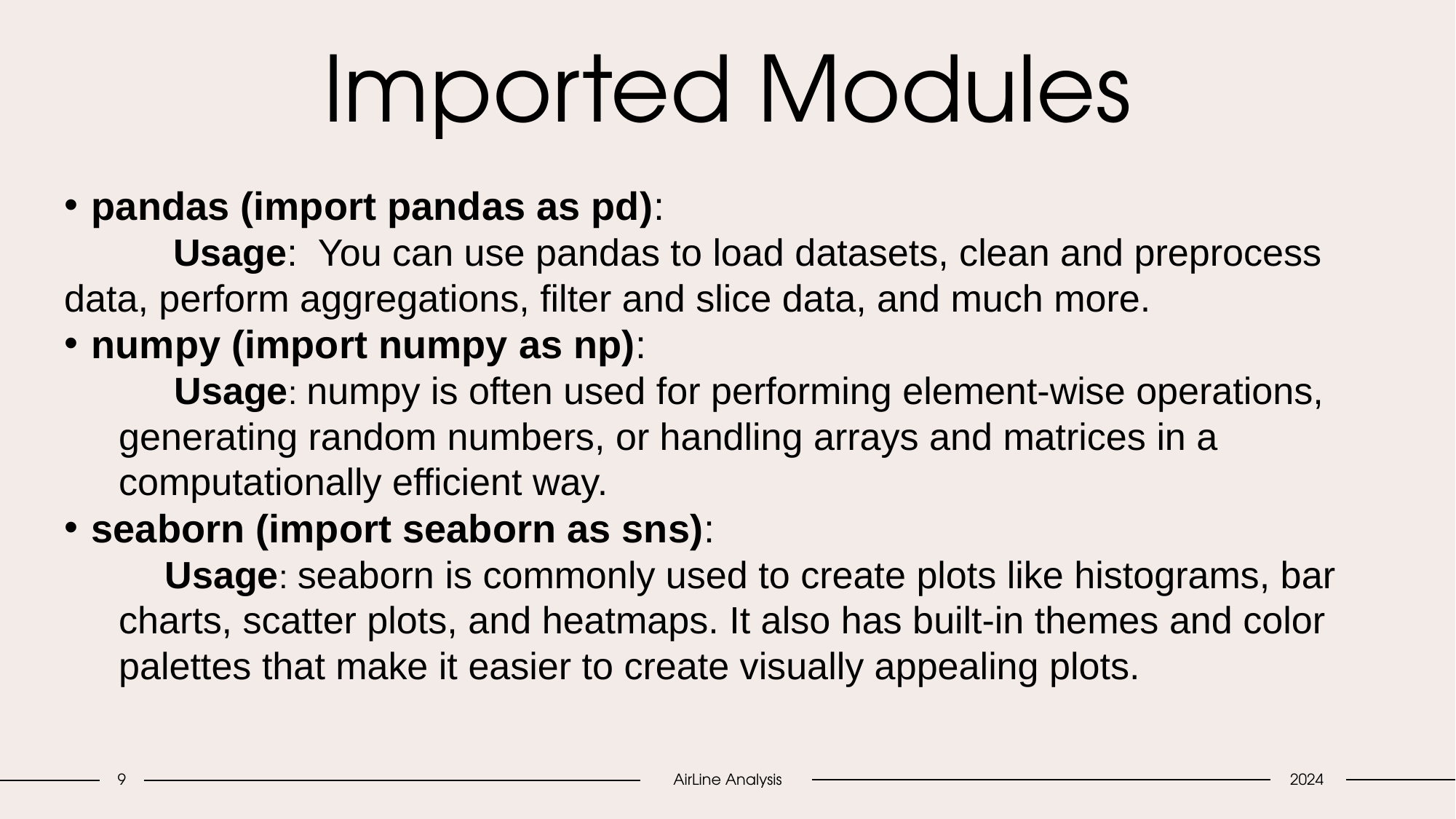

# Imported Modules

pandas (import pandas as pd):
	Usage:  You can use pandas to load datasets, clean and preprocess data, perform aggregations, filter and slice data, and much more.
numpy (import numpy as np):
      Usage: numpy is often used for performing element-wise operations, generating random numbers, or handling arrays and matrices in a computationally efficient way.
seaborn (import seaborn as sns):
     Usage: seaborn is commonly used to create plots like histograms, bar charts, scatter plots, and heatmaps. It also has built-in themes and color palettes that make it easier to create visually appealing plots.
9
AirLine Analysis
2024